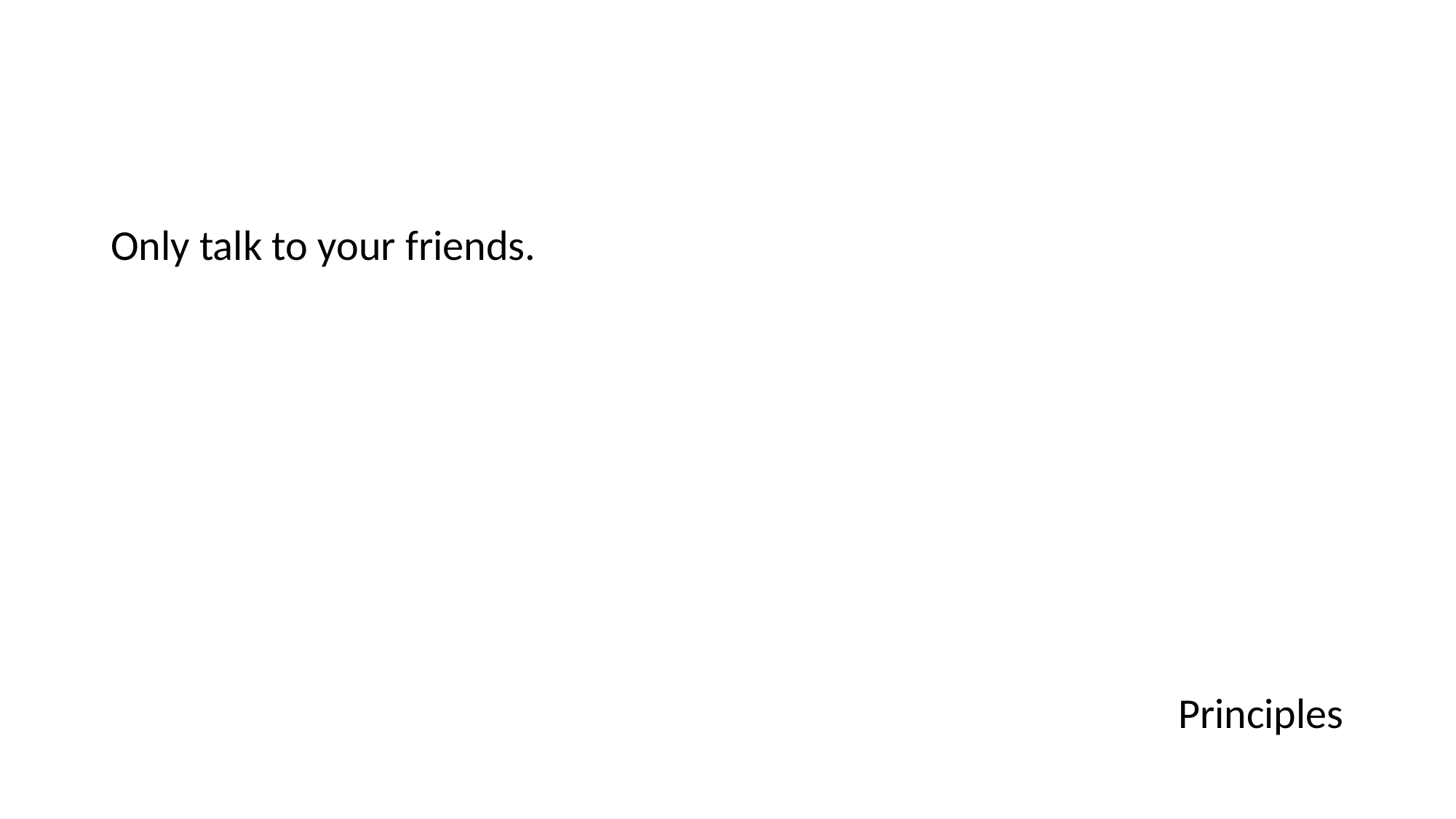

#
Only talk to your friends.
Principles